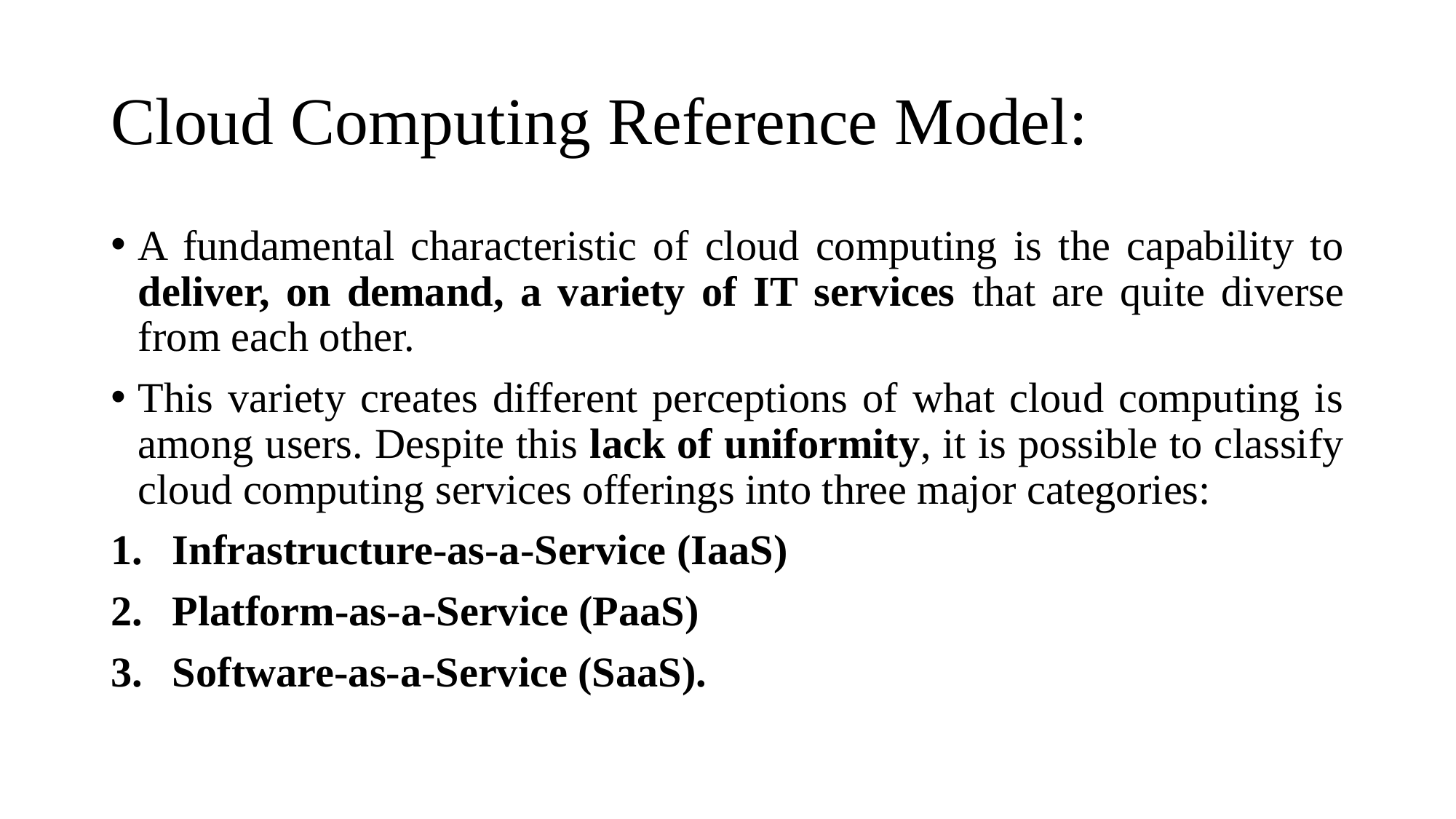

# Cloud Computing Reference Model:
A fundamental characteristic of cloud computing is the capability to deliver, on demand, a variety of IT services that are quite diverse from each other.
This variety creates different perceptions of what cloud computing is among users. Despite this lack of uniformity, it is possible to classify cloud computing services offerings into three major categories:
Infrastructure-as-a-Service (IaaS)
Platform-as-a-Service (PaaS)
Software-as-a-Service (SaaS).